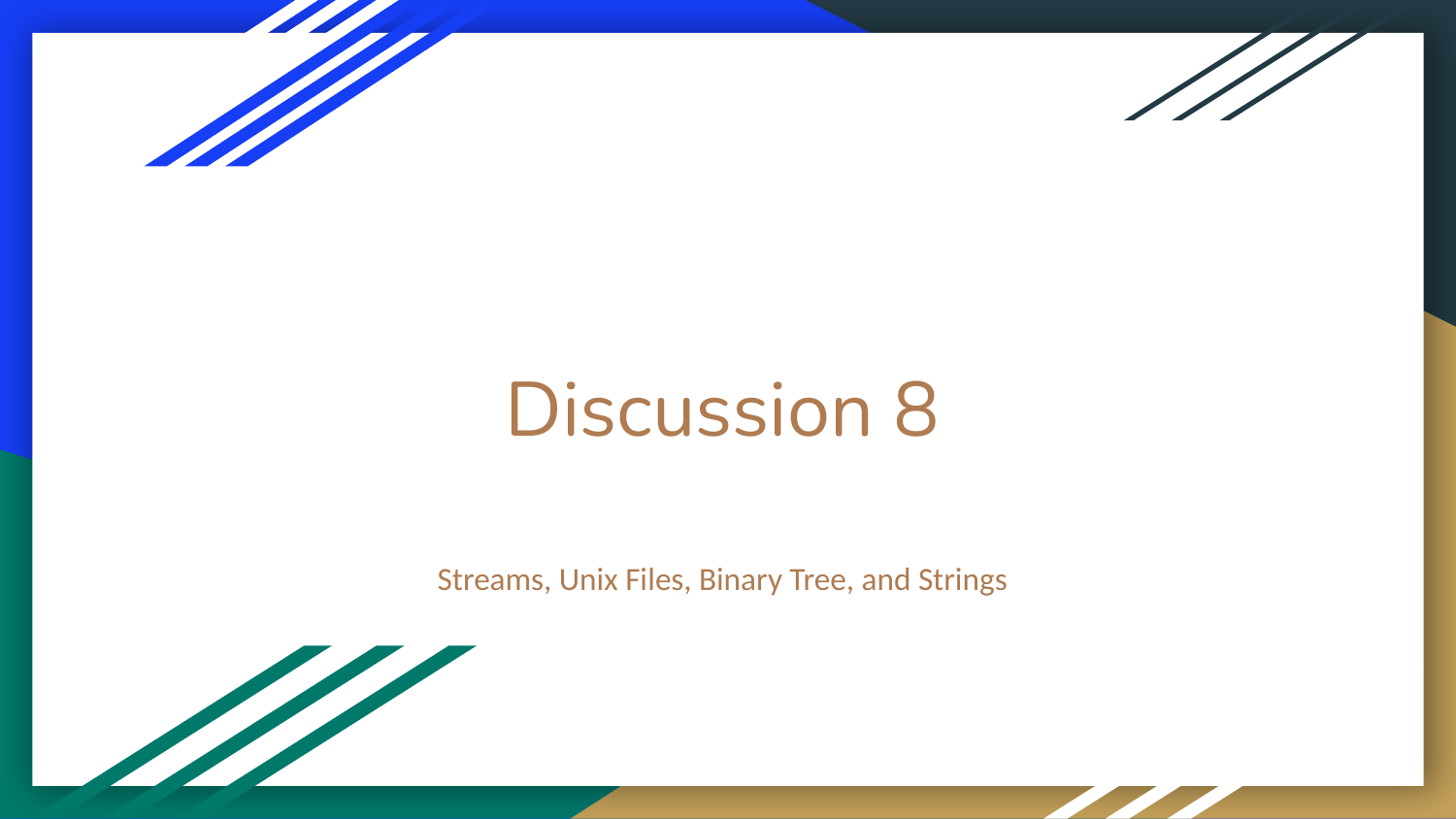

# Discussion 8
Streams, Unix Files, Binary Tree, and Strings